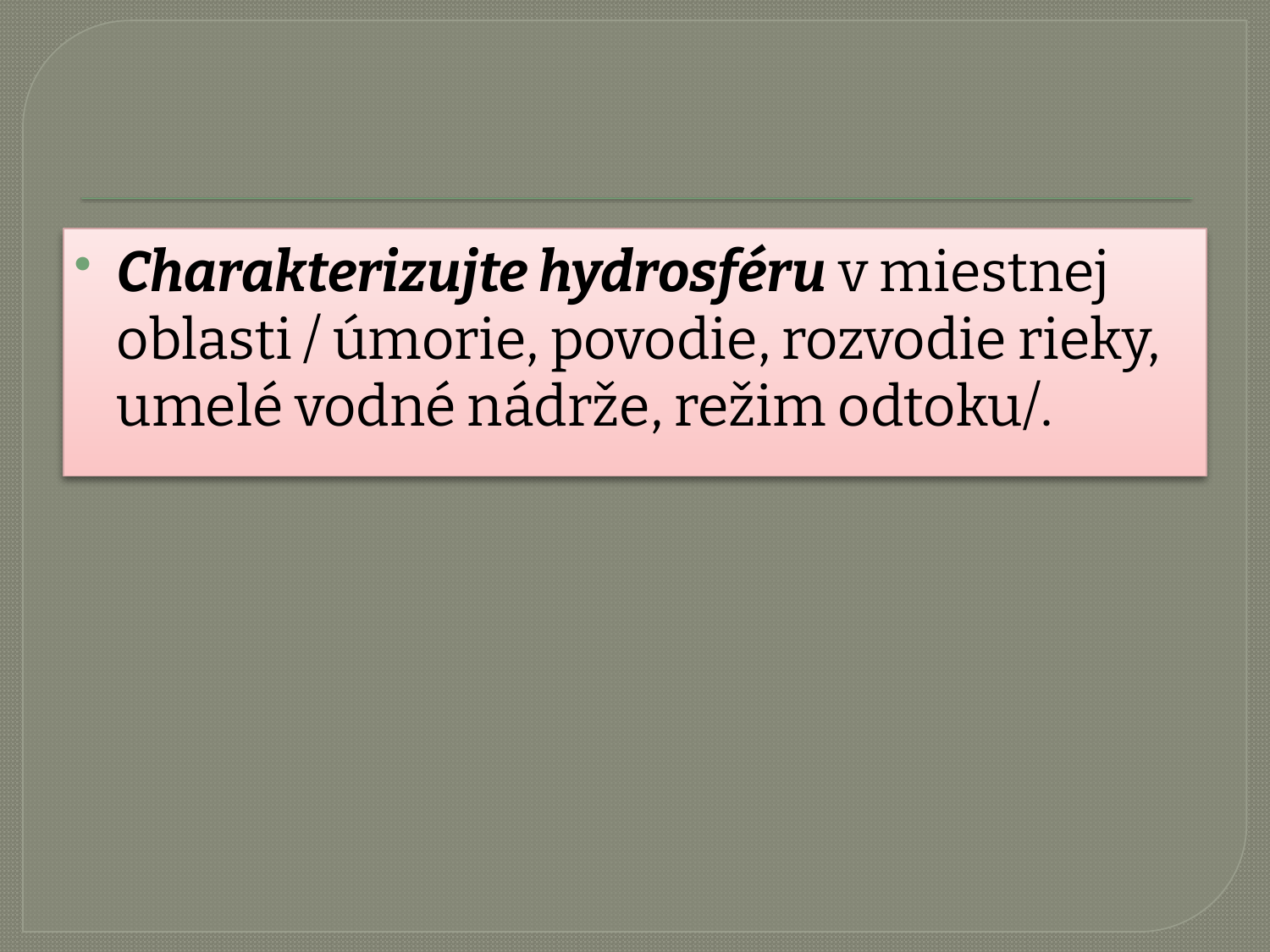

#
Charakterizujte hydrosféru v miestnej oblasti / úmorie, povodie, rozvodie rieky, umelé vodné nádrže, režim odtoku/.